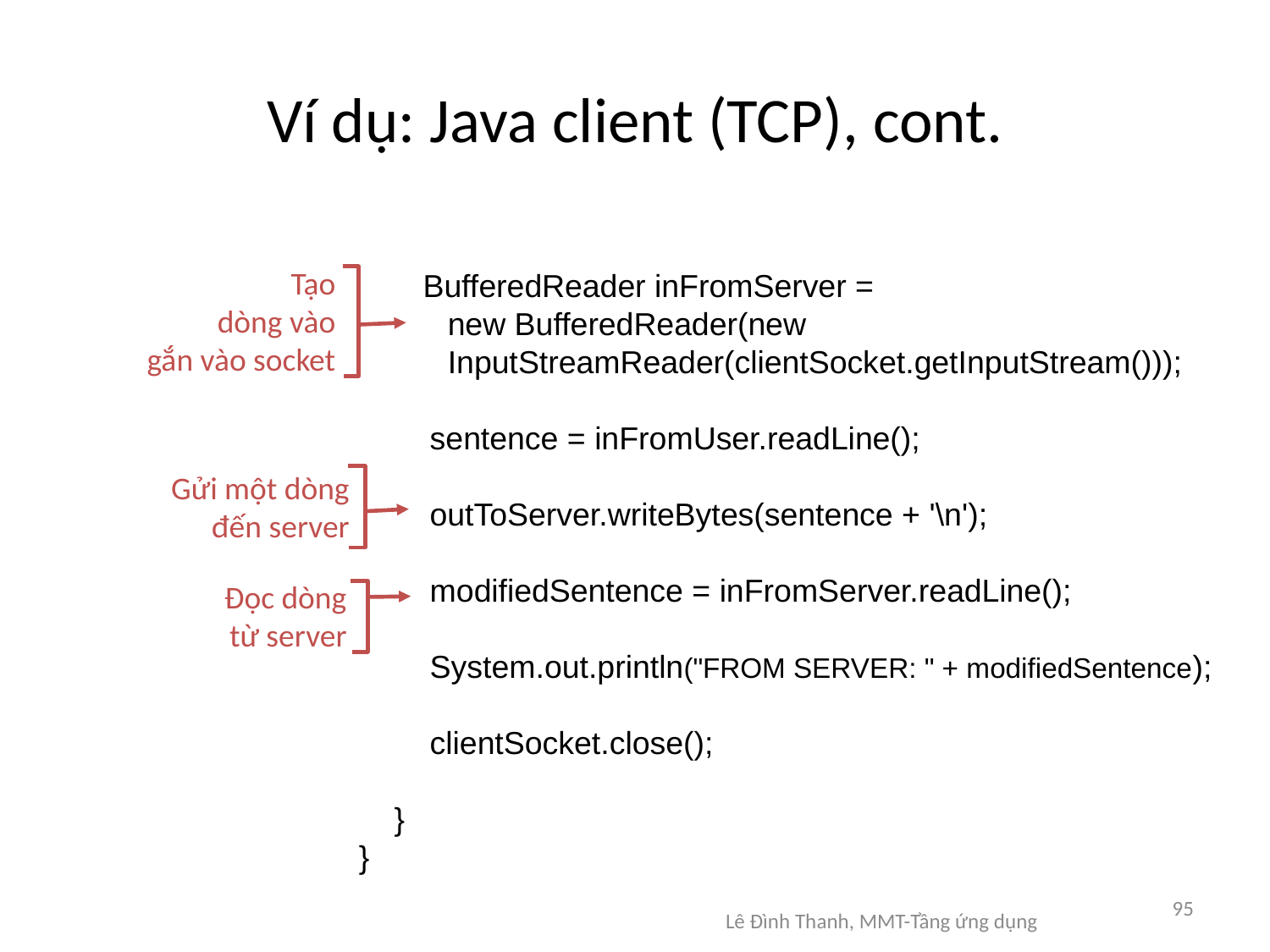

# Ví dụ: Java client (TCP), cont.
Tạo
dòng vào
gắn vào socket
        BufferedReader inFromServer =
          new BufferedReader(new
          InputStreamReader(clientSocket.getInputStream()));

        sentence = inFromUser.readLine();

        outToServer.writeBytes(sentence + '\n');

        modifiedSentence = inFromServer.readLine();

        System.out.println("FROM SERVER: " + modifiedSentence);

        clientSocket.close();

    }
}

Gửi một dòng
đến server

Đọc dòng
từ server

95
Lê Đình Thanh, MMT-Tầng ứng dụng